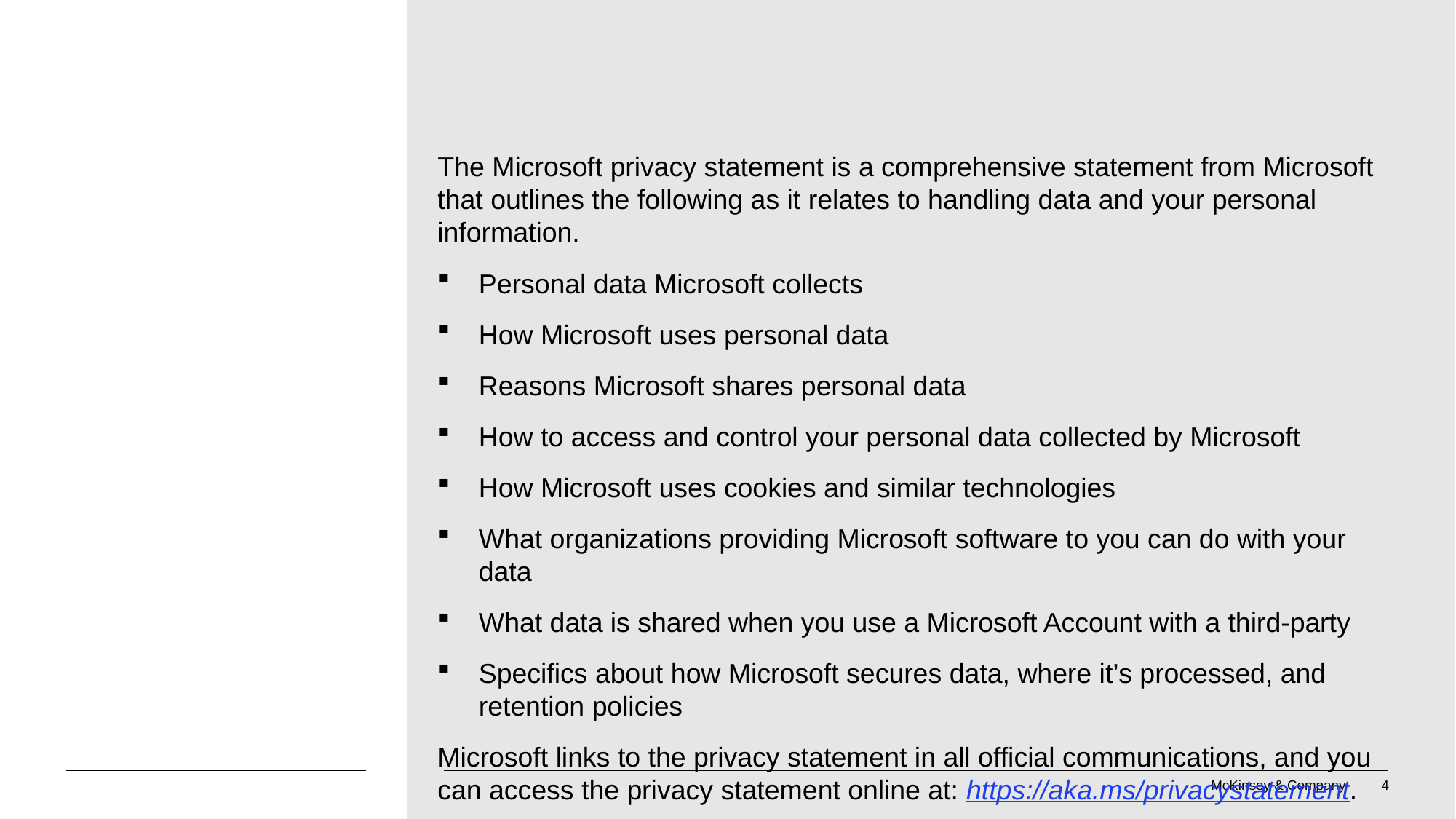

The Microsoft privacy statement is a comprehensive statement from Microsoft that outlines the following as it relates to handling data and your personal information.
Personal data Microsoft collects
How Microsoft uses personal data
Reasons Microsoft shares personal data
How to access and control your personal data collected by Microsoft
How Microsoft uses cookies and similar technologies
What organizations providing Microsoft software to you can do with your data
What data is shared when you use a Microsoft Account with a third-party
Specifics about how Microsoft secures data, where it’s processed, and retention policies
Microsoft links to the privacy statement in all official communications, and you can access the privacy statement online at: https://aka.ms/privacystatement.
#